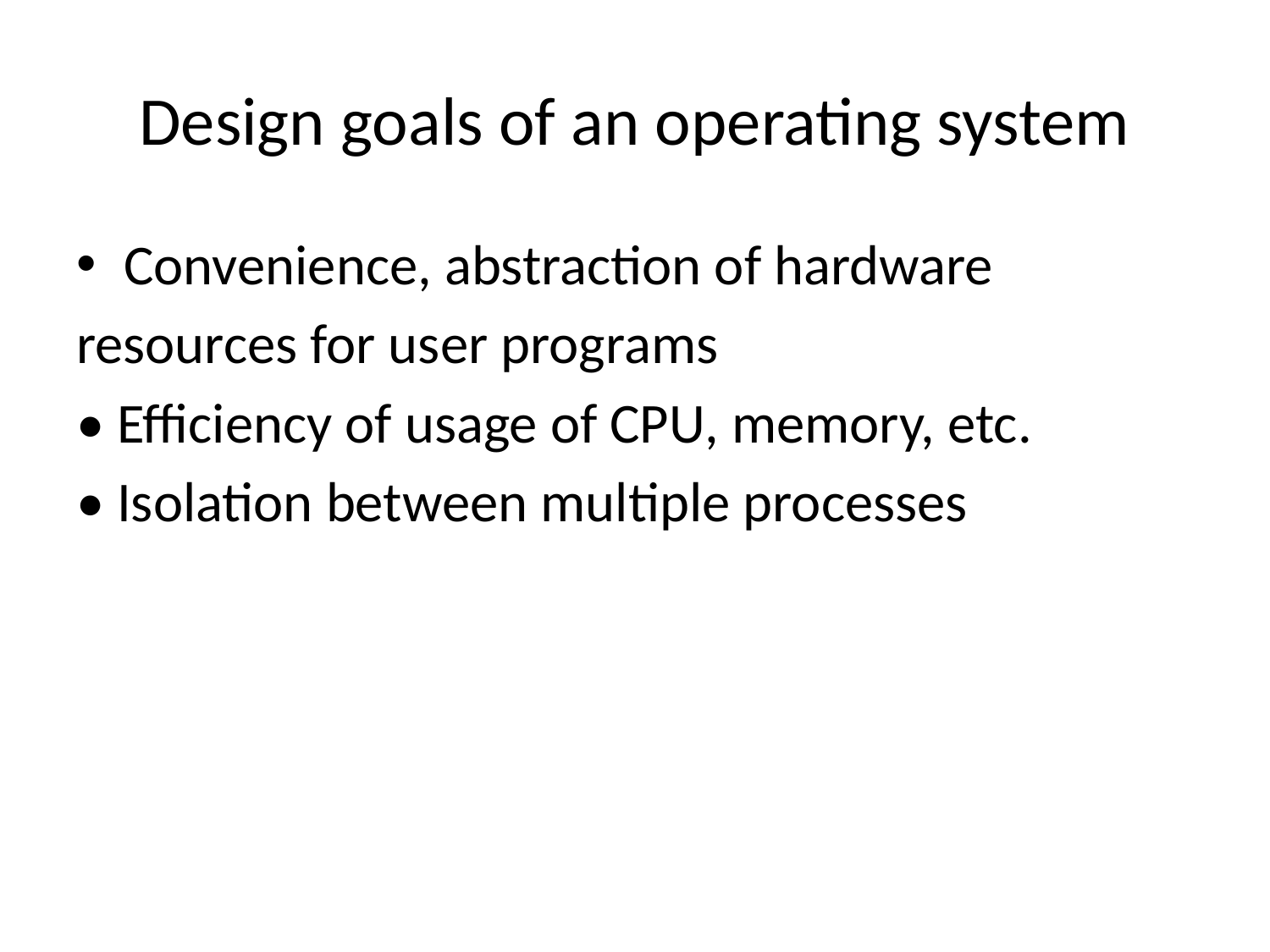

# Design goals of an operating system
Convenience, abstraction of hardware
resources for user programs
• Efficiency of usage of CPU, memory, etc.
• Isolation between multiple processes